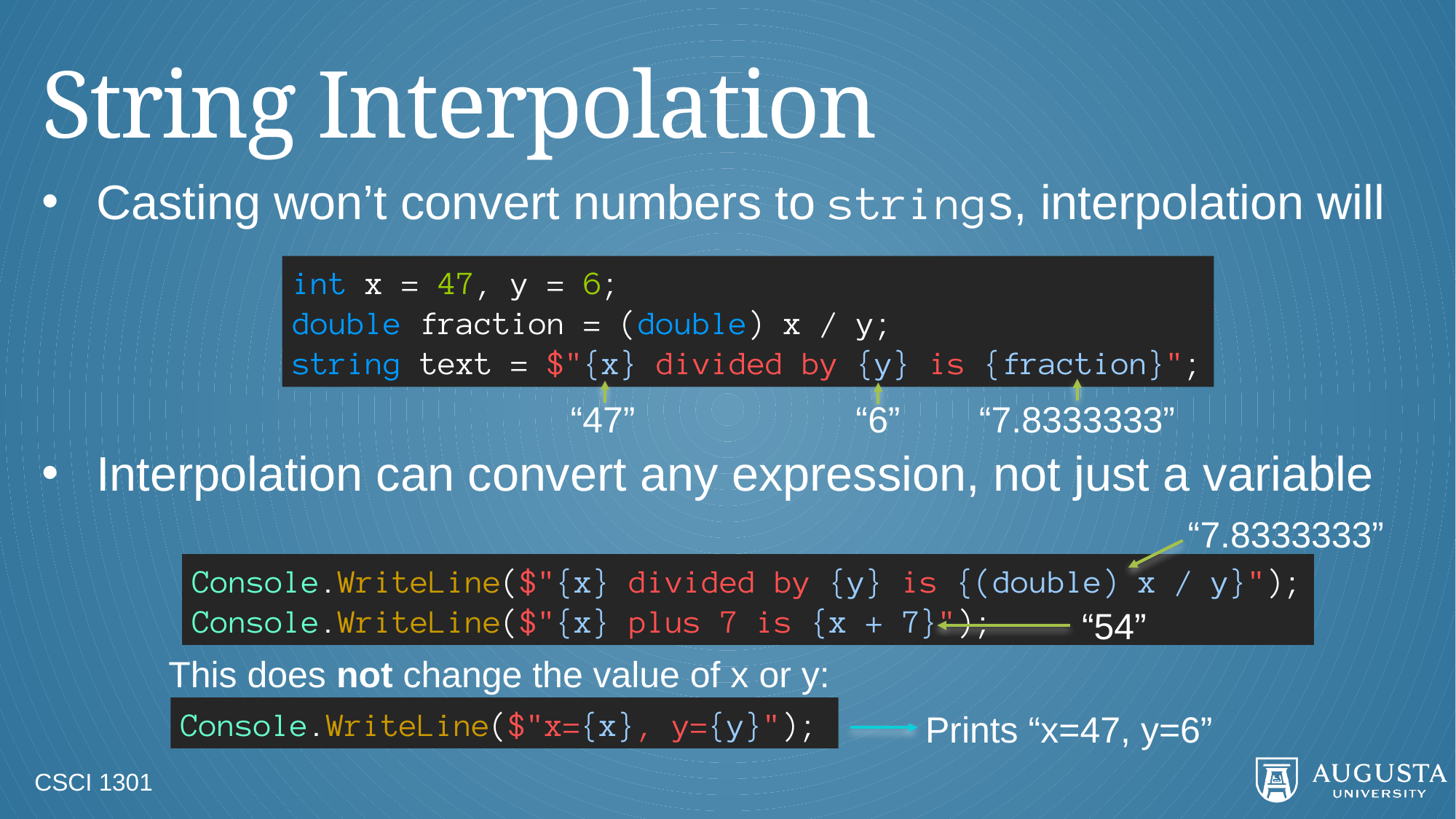

# String Interpolation
Casting won’t convert numbers to strings, interpolation will

Interpolation can convert any expression, not just a variable
int x = 47, y = 6;
double fraction = (double) x / y;
string text = $"{x} divided by {y} is {fraction}";
“47”
“6”
“7.8333333”
“7.8333333”
Console.WriteLine($"{x} divided by {y} is {(double) x / y}");
Console.WriteLine($"{x} plus 7 is {x + 7}");
“54”
This does not change the value of x or y:
Console.WriteLine($"x={x}, y={y}");
Prints “x=47, y=6”
CSCI 1301